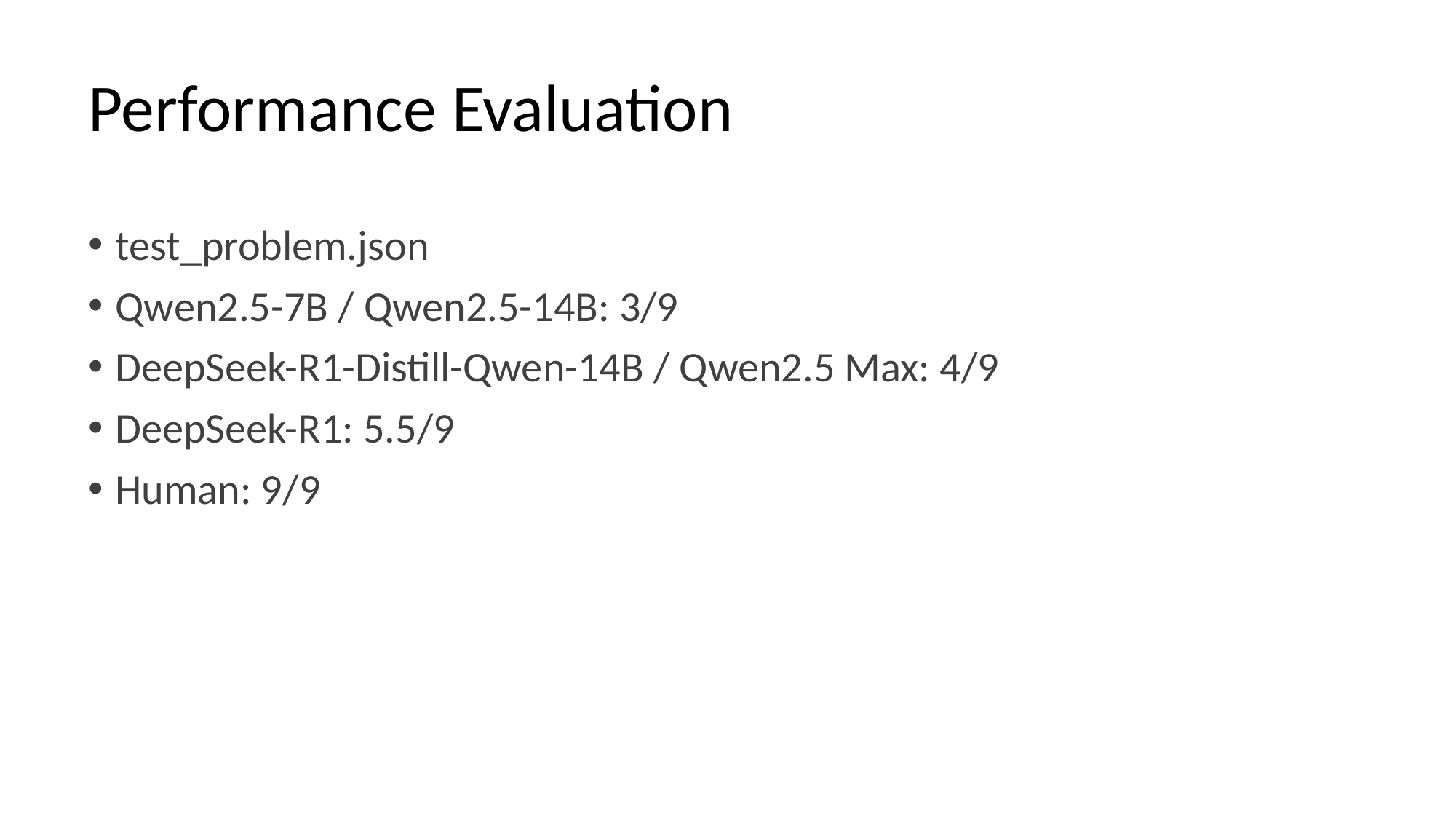

# Performance Evaluation
test_problem.json
Qwen2.5-7B / Qwen2.5-14B: 3/9
DeepSeek-R1-Distill-Qwen-14B / Qwen2.5 Max: 4/9
DeepSeek-R1: 5.5/9
Human: 9/9